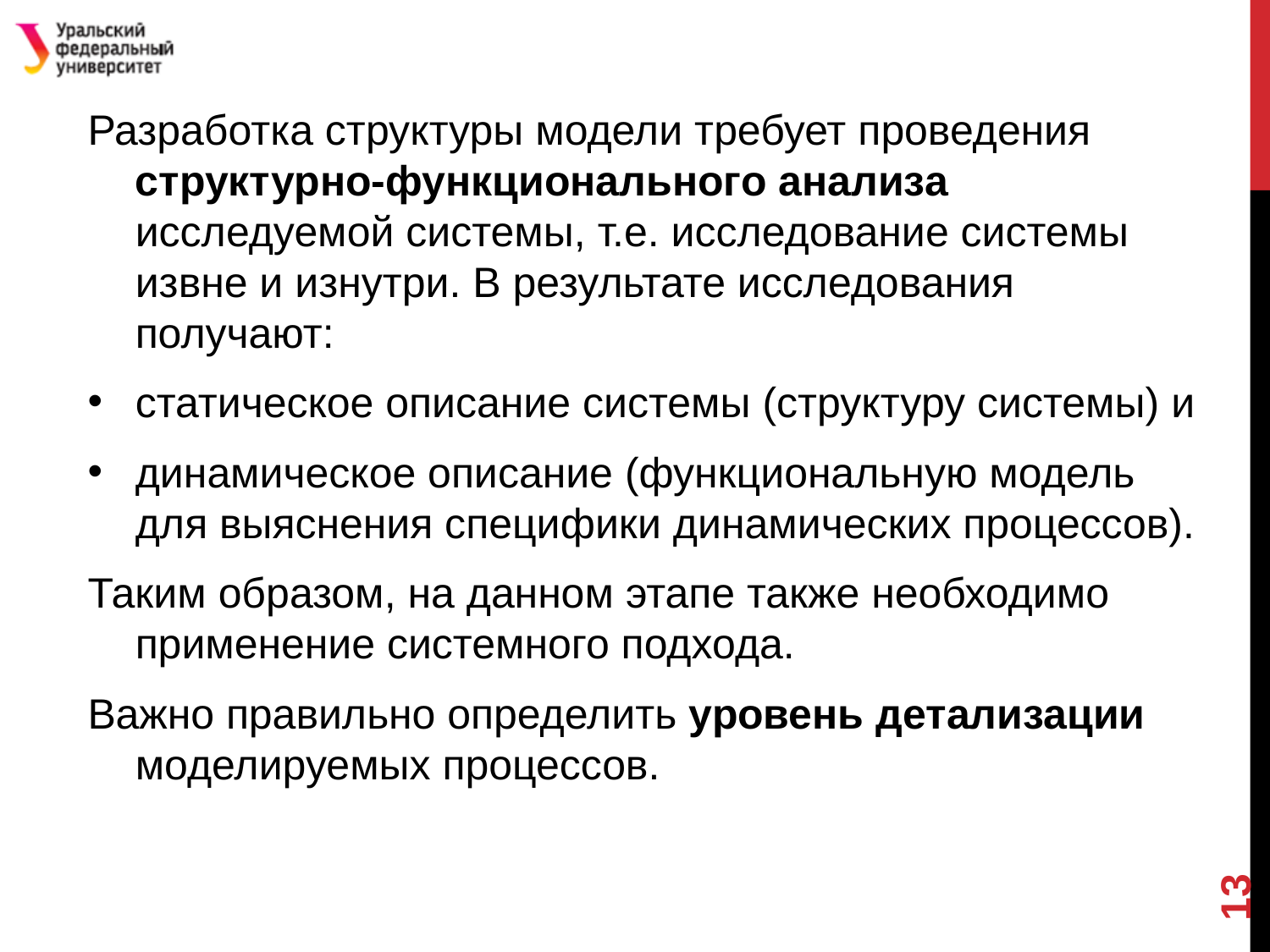

Разработка структуры модели требует проведения структурно-функционального анализа исследуемой системы, т.е. исследование системы извне и изнутри. В результате исследования получают:
статическое описание системы (структуру системы) и
динамическое описание (функциональную модель для выяснения специфики динамических процессов).
Таким образом, на данном этапе также необходимо применение системного подхода.
Важно правильно определить уровень детализации моделируемых процессов.

13